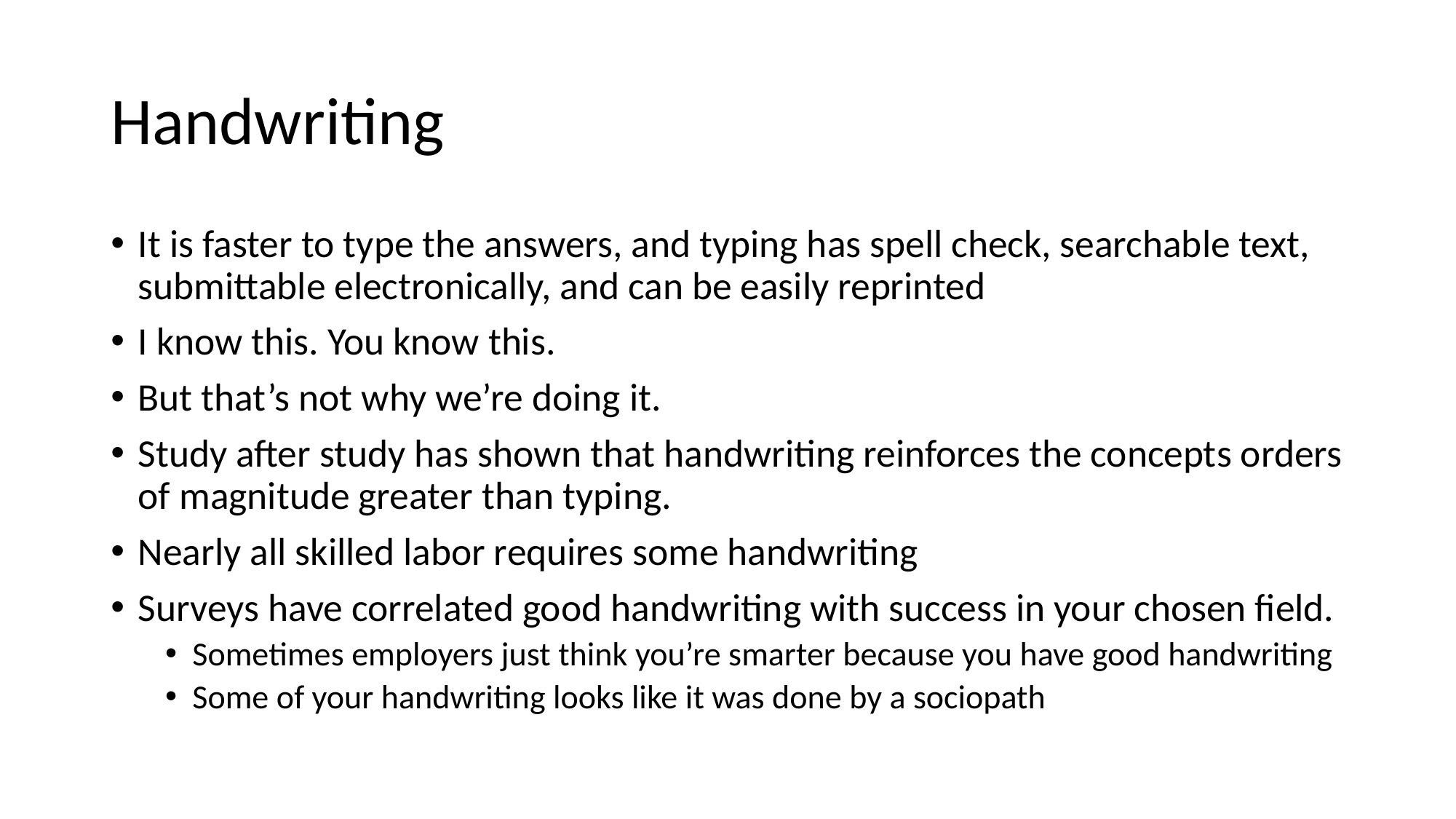

# Handwriting
It is faster to type the answers, and typing has spell check, searchable text, submittable electronically, and can be easily reprinted
I know this. You know this.
But that’s not why we’re doing it.
Study after study has shown that handwriting reinforces the concepts orders of magnitude greater than typing.
Nearly all skilled labor requires some handwriting
Surveys have correlated good handwriting with success in your chosen field.
Sometimes employers just think you’re smarter because you have good handwriting
Some of your handwriting looks like it was done by a sociopath